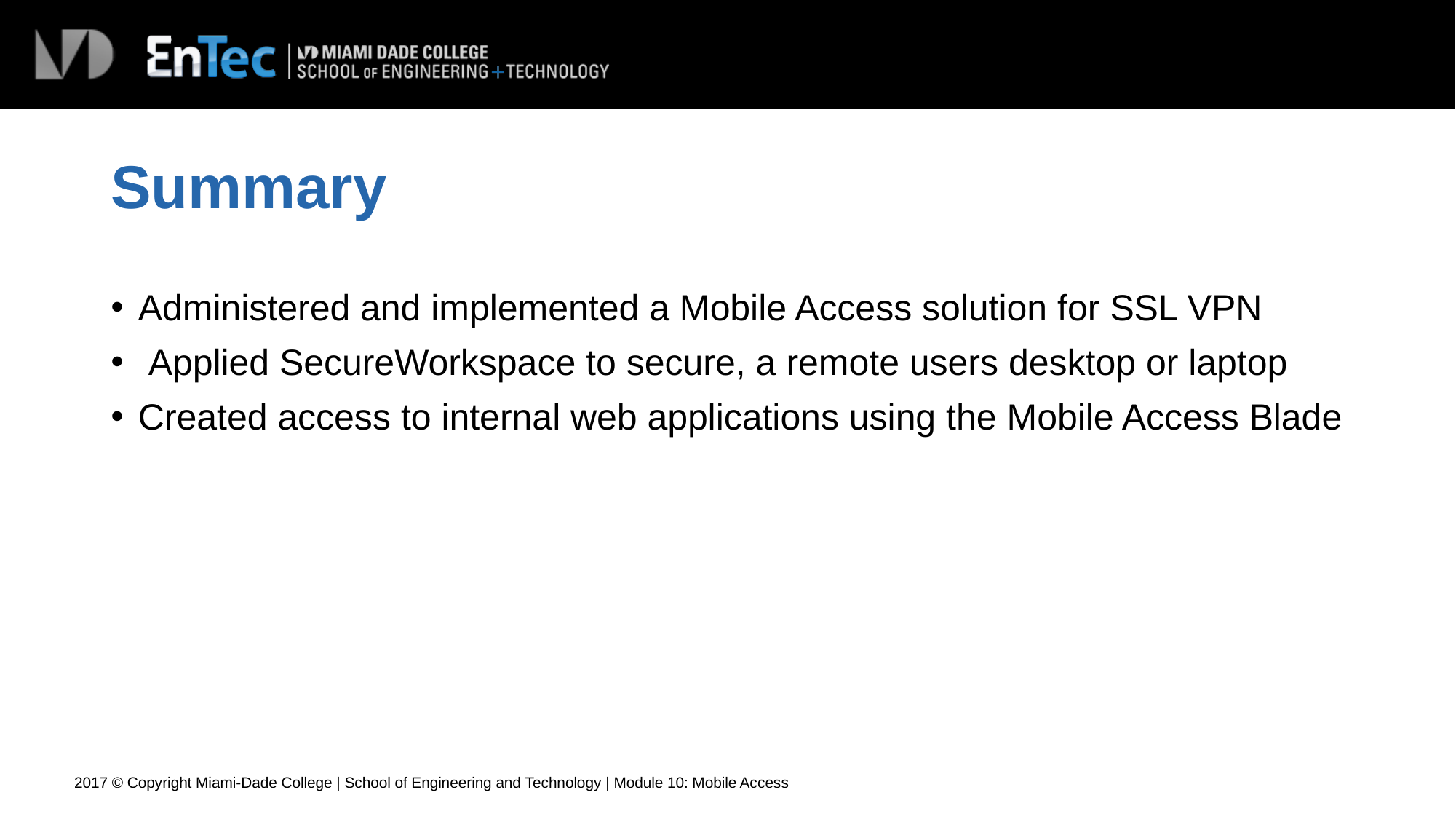

# Summary
Administered and implemented a Mobile Access solution for SSL VPN
 Applied SecureWorkspace to secure, a remote users desktop or laptop
Created access to internal web applications using the Mobile Access Blade